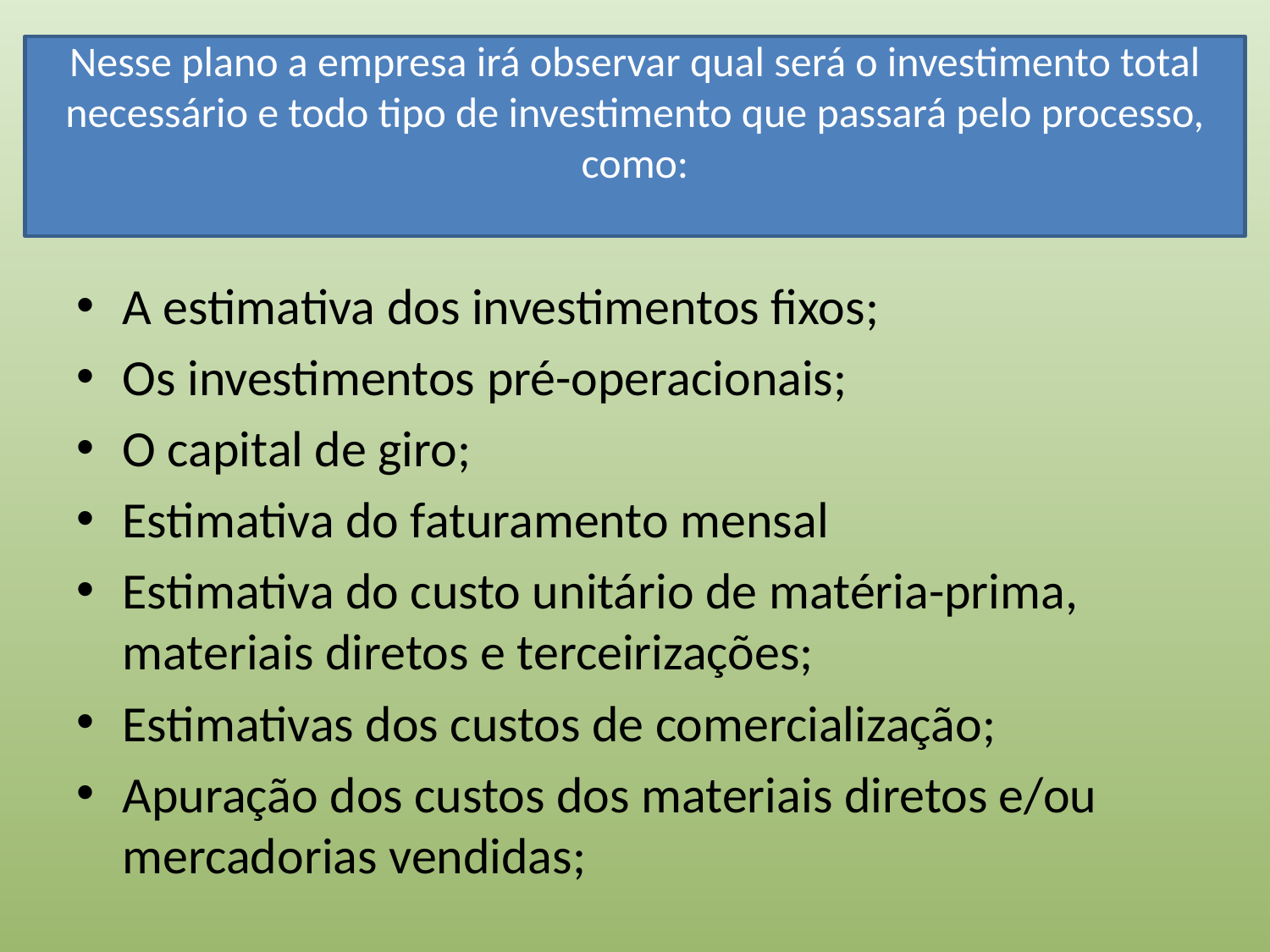

Nesse plano a empresa irá observar qual será o investimento total necessário e todo tipo de investimento que passará pelo processo, como:
A estimativa dos investimentos fixos;
Os investimentos pré-operacionais;
O capital de giro;
Estimativa do faturamento mensal
Estimativa do custo unitário de matéria-prima, materiais diretos e terceirizações;
Estimativas dos custos de comercialização;
Apuração dos custos dos materiais diretos e/ou mercadorias vendidas;